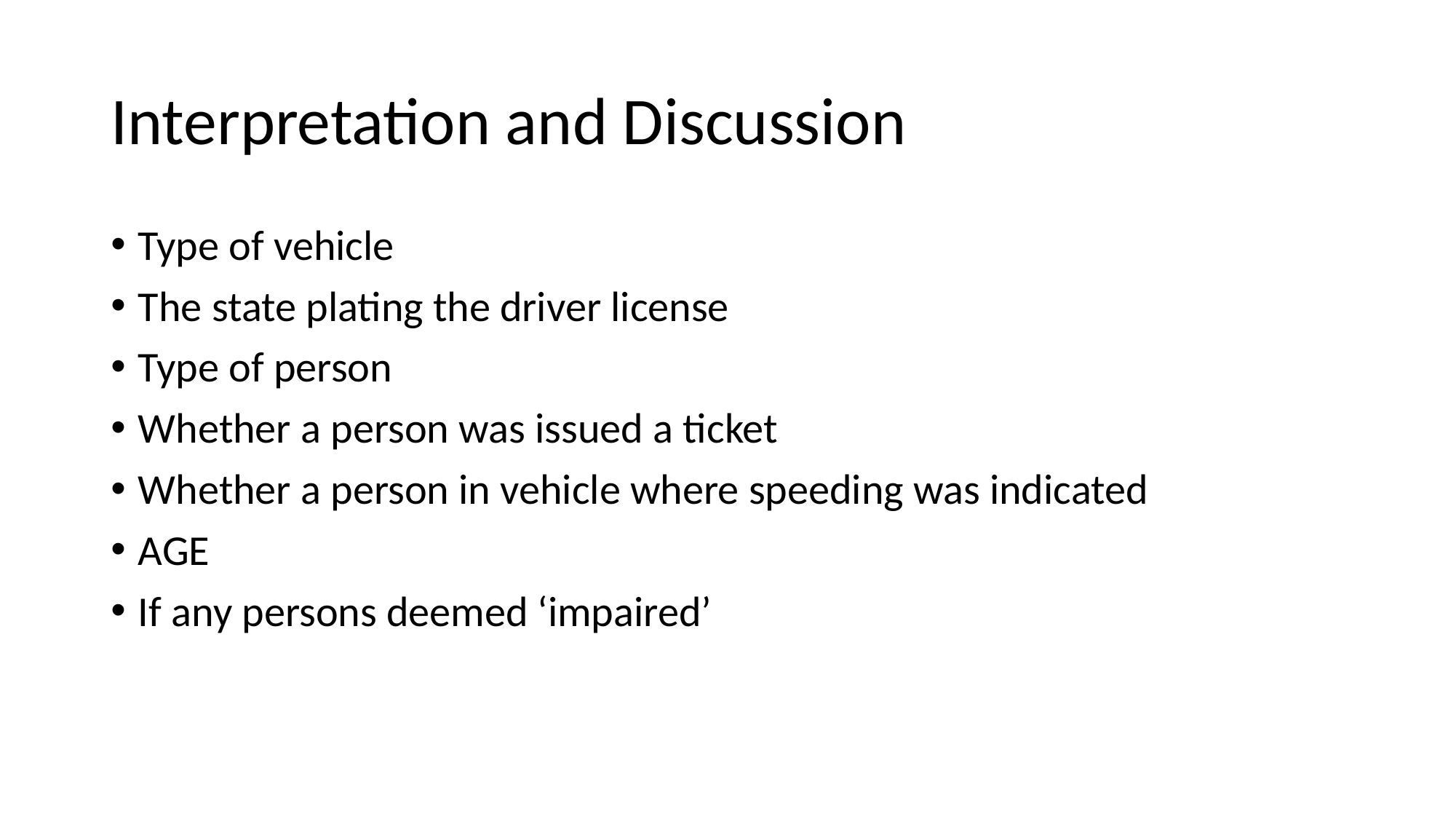

# Interpretation and Discussion
Type of vehicle
The state plating the driver license
Type of person
Whether a person was issued a ticket
Whether a person in vehicle where speeding was indicated
AGE
If any persons deemed ‘impaired’